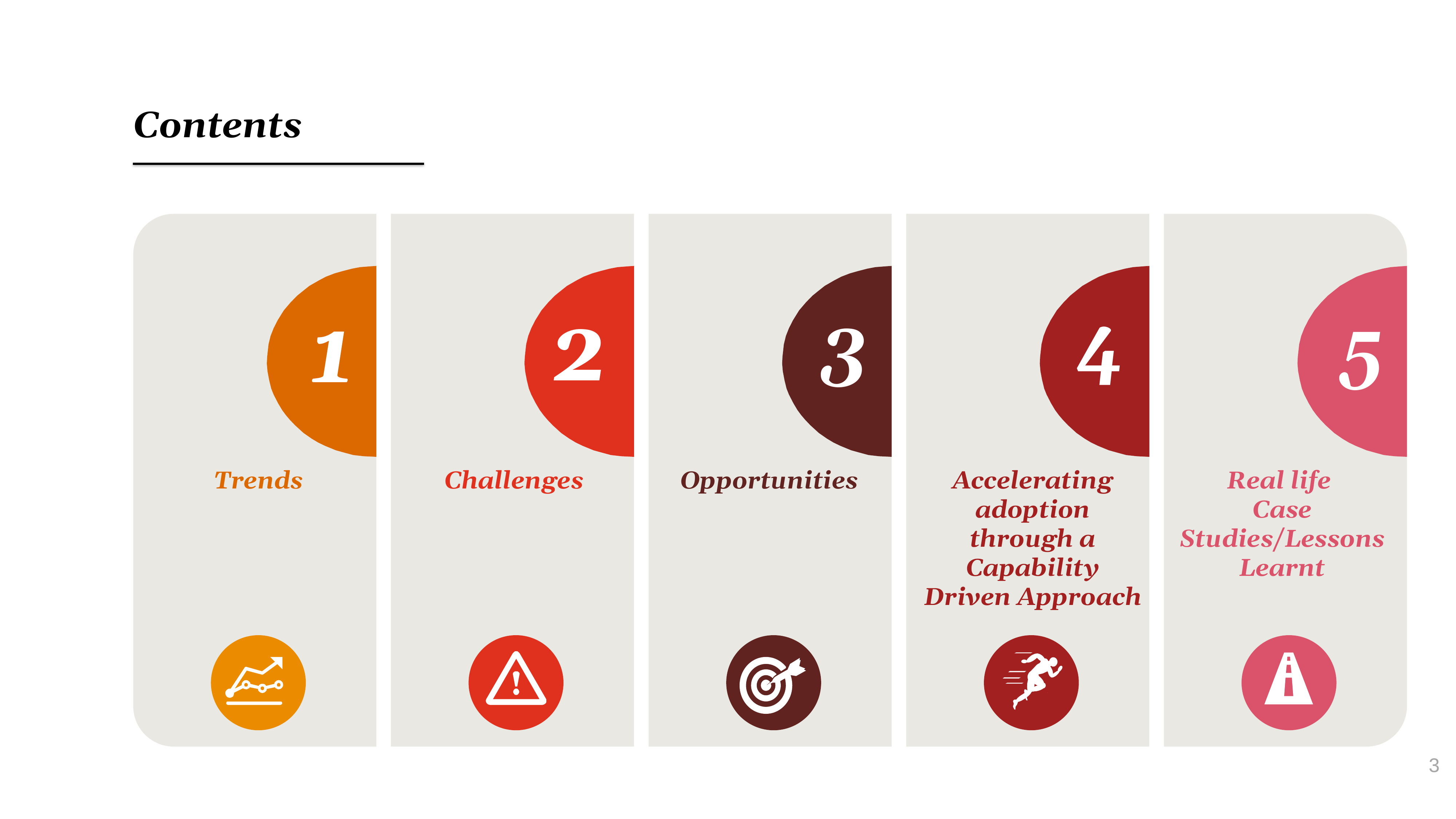

# Contents

2
1
3
4
5

Trends
Challenges
Opportunities
Accelerating adoption through a Capability Driven Approach
Real life
Case Studies/Lessons Learnt